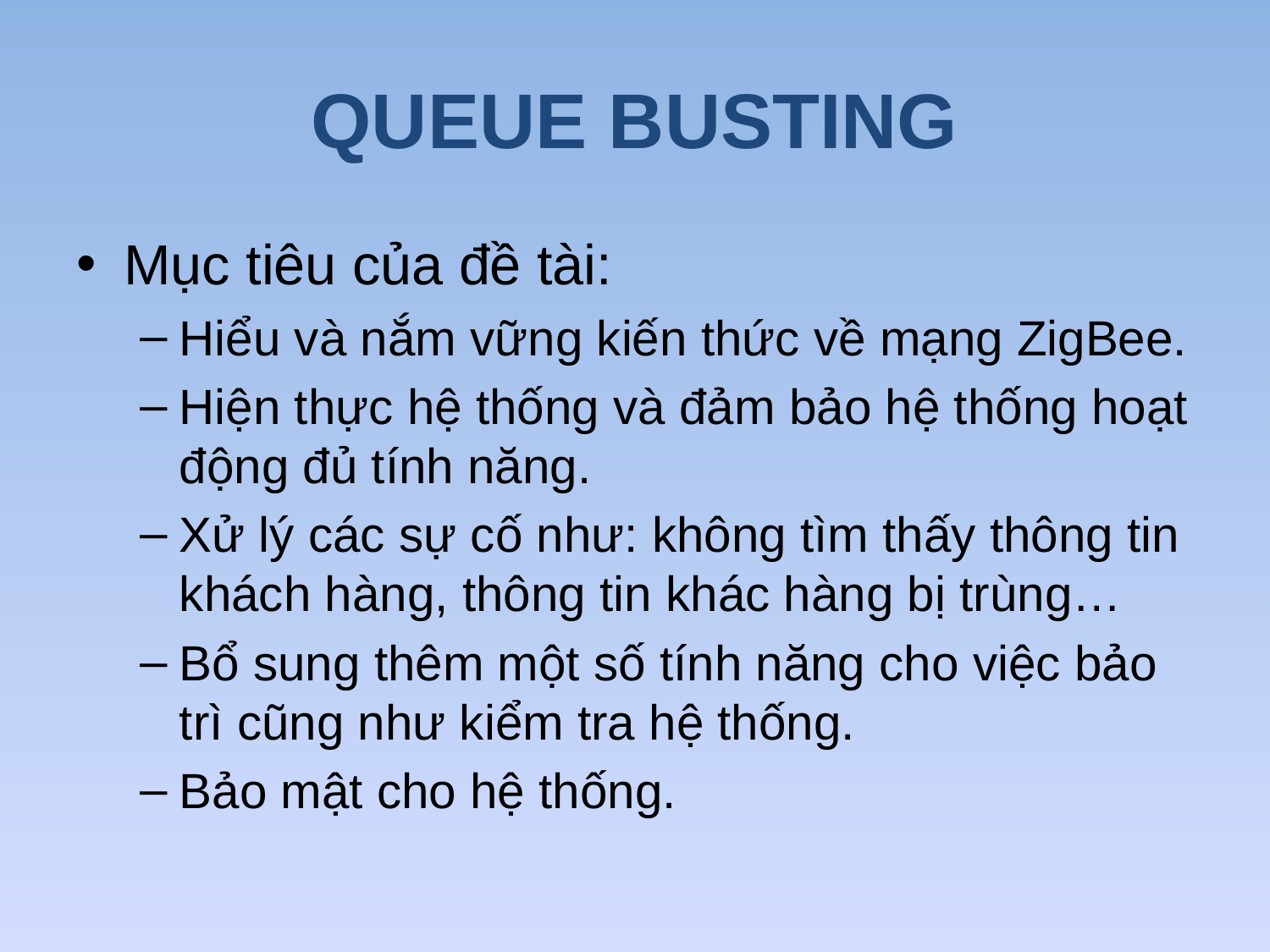

# QUEUE BUSTING
Mục tiêu của đề tài:
Hiểu và nắm vững kiến thức về mạng ZigBee.
Hiện thực hệ thống và đảm bảo hệ thống hoạt động đủ tính năng.
Xử lý các sự cố như: không tìm thấy thông tin khách hàng, thông tin khác hàng bị trùng…
Bổ sung thêm một số tính năng cho việc bảo trì cũng như kiểm tra hệ thống.
Bảo mật cho hệ thống.